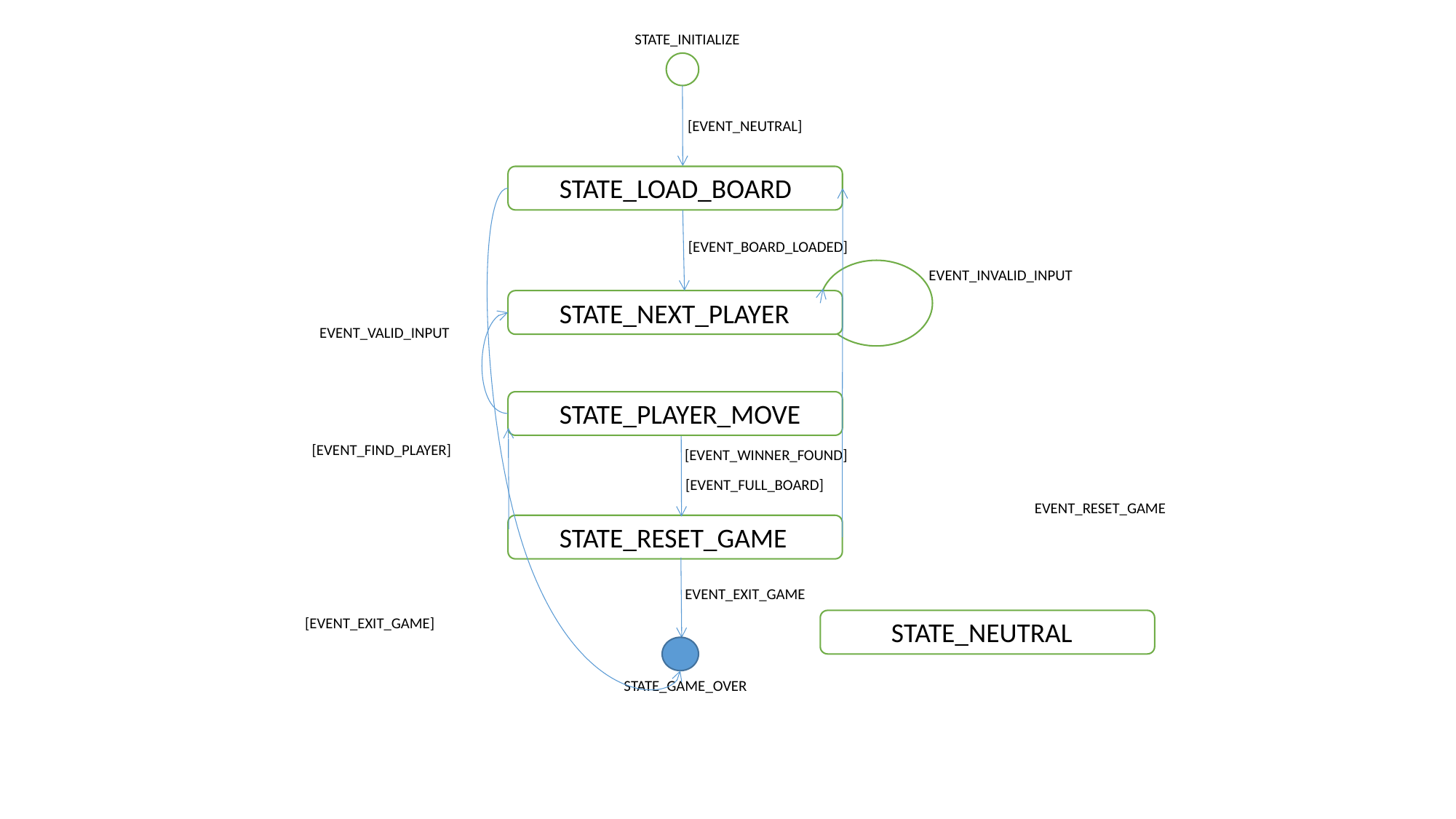

STATE_INITIALIZE

[EVENT_NEUTRAL]
STATE_LOAD_BOARD

[EVENT_BOARD_LOADED]

EVENT_INVALID_INPUT

STATE_NEXT_PLAYER
EVENT_VALID_INPUT

STATE_PLAYER_MOVE
[EVENT_FIND_PLAYER]
[EVENT_WINNER_FOUND]
[EVENT_FULL_BOARD]
EVENT_RESET_GAME
STATE_RESET_GAME

EVENT_EXIT_GAME
[EVENT_EXIT_GAME]
STATE_NEUTRAL

STATE_GAME_OVER